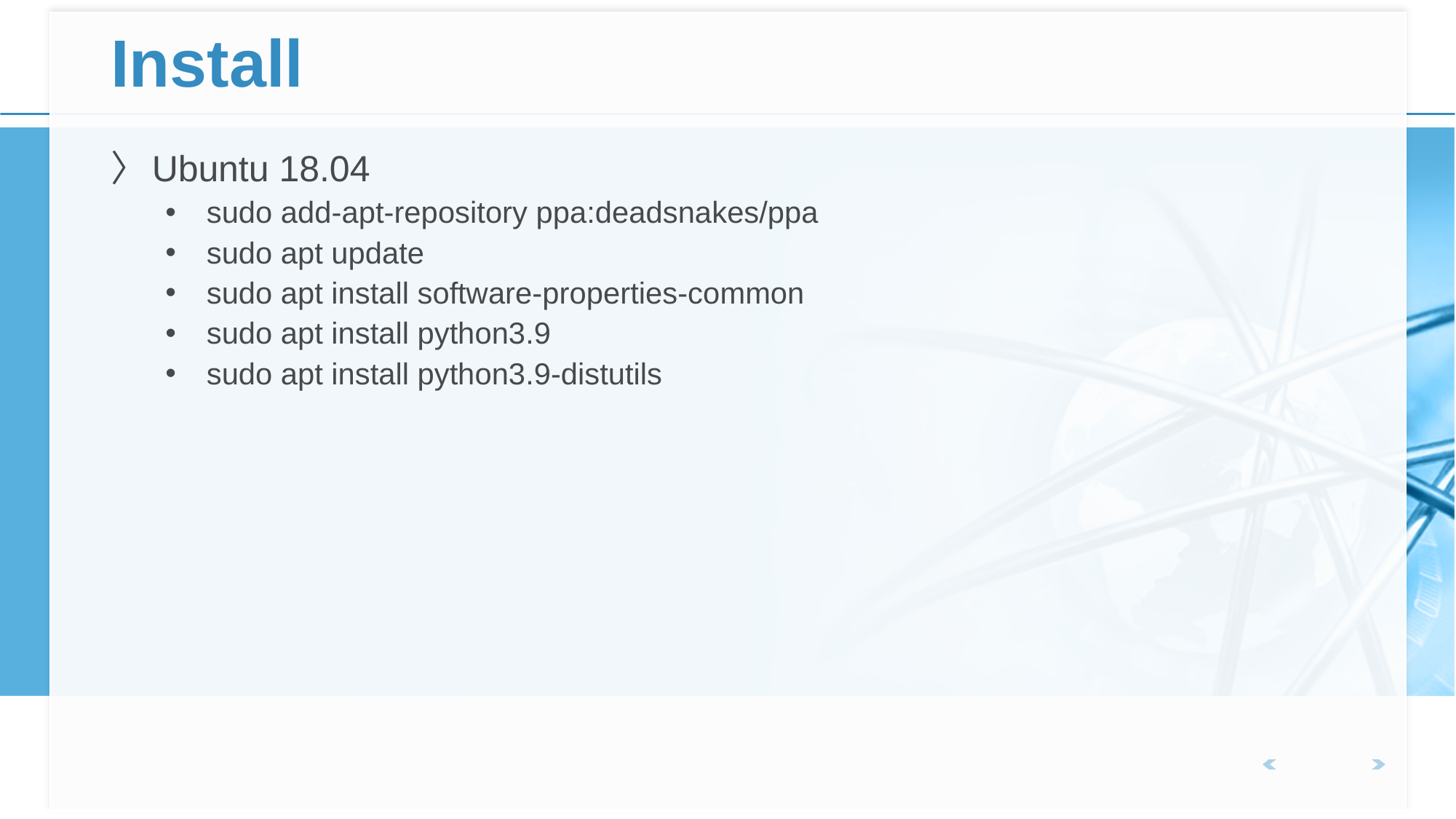

# Install
Ubuntu 18.04
sudo add-apt-repository ppa:deadsnakes/ppa
sudo apt update
sudo apt install software-properties-common
sudo apt install python3.9
sudo apt install python3.9-distutils